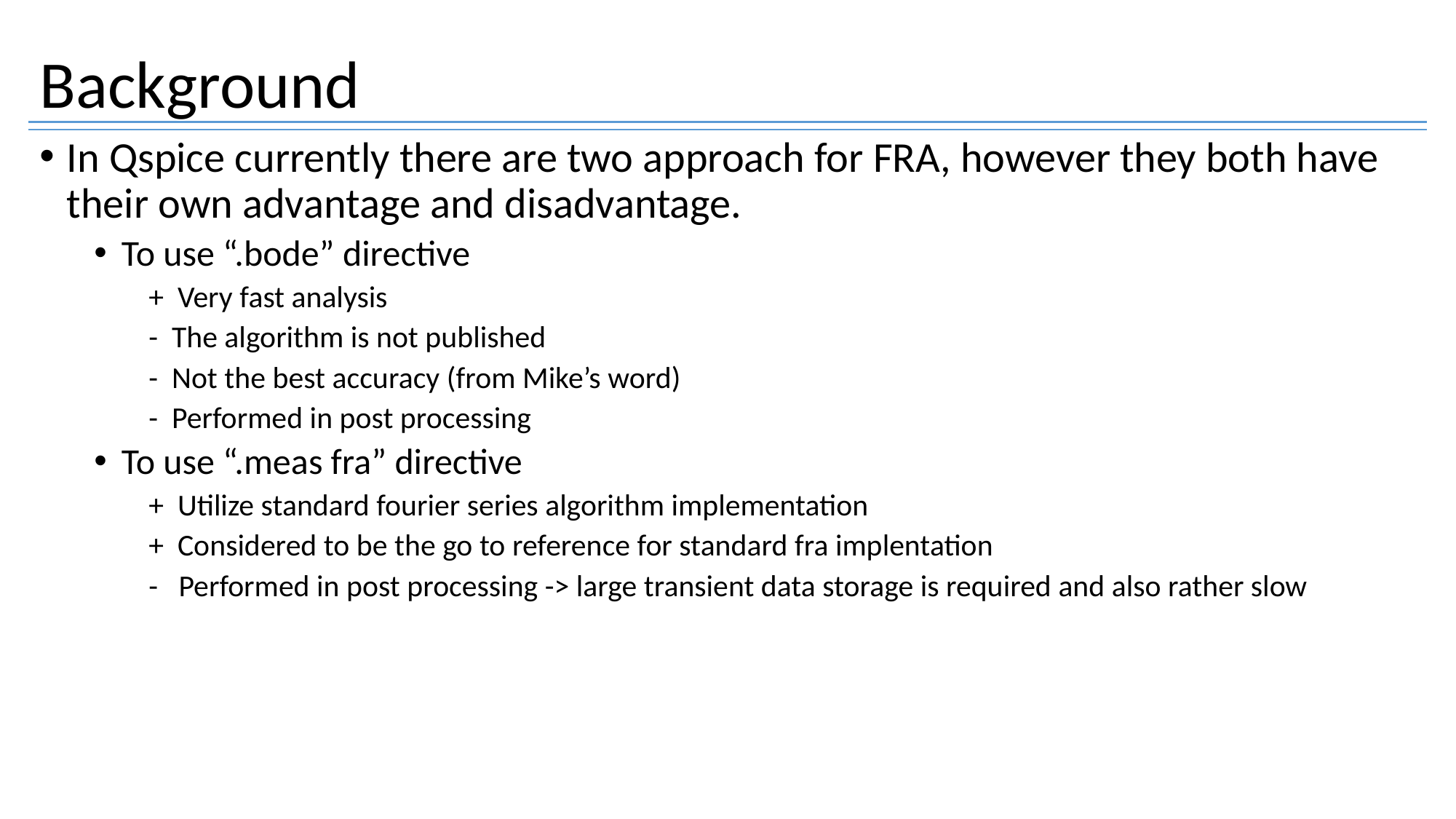

# Background
In Qspice currently there are two approach for FRA, however they both have their own advantage and disadvantage.
To use “.bode” directive
+  Very fast analysis
-  The algorithm is not published
-  Not the best accuracy (from Mike’s word)
-  Performed in post processing
To use “.meas fra” directive
+  Utilize standard fourier series algorithm implementation
+  Considered to be the go to reference for standard fra implentation
-   Performed in post processing -> large transient data storage is required and also rather slow